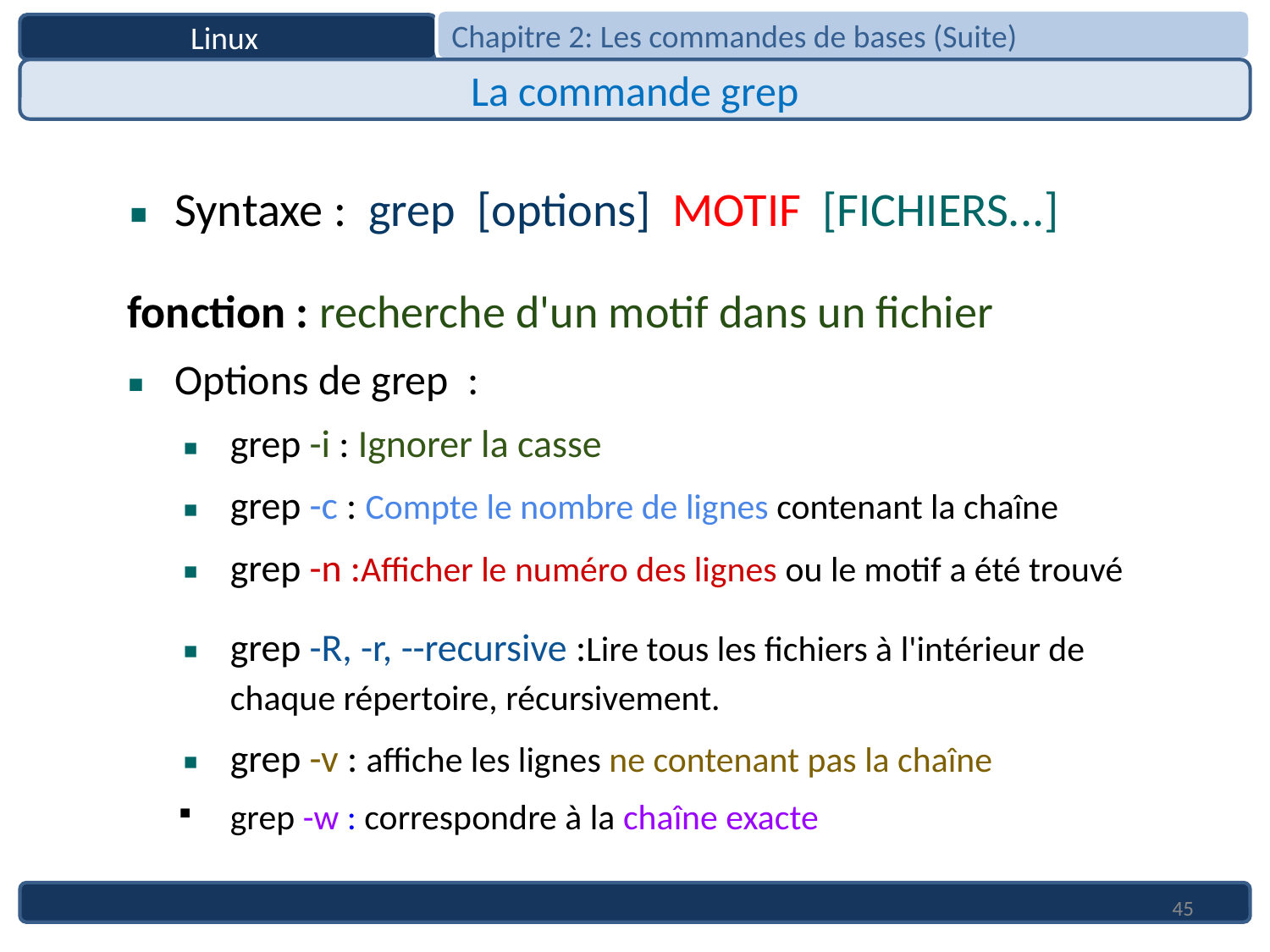

Chapitre 2: Les commandes de bases (Suite)
Linux
La commande grep
Syntaxe :  grep  [options]  MOTIF  [FICHIERS...]

fonction : recherche d'un motif dans un fichier
Options de grep  :
grep -i : Ignorer la casse
grep -c : Compte le nombre de lignes contenant la chaîne
grep -n :Afficher le numéro des lignes ou le motif a été trouvé

grep -R, -r, --recursive :Lire tous les fichiers à l'intérieur de chaque répertoire, récursivement.
grep -v : affiche les lignes ne contenant pas la chaîne
grep -w : correspondre à la chaîne exacte

45